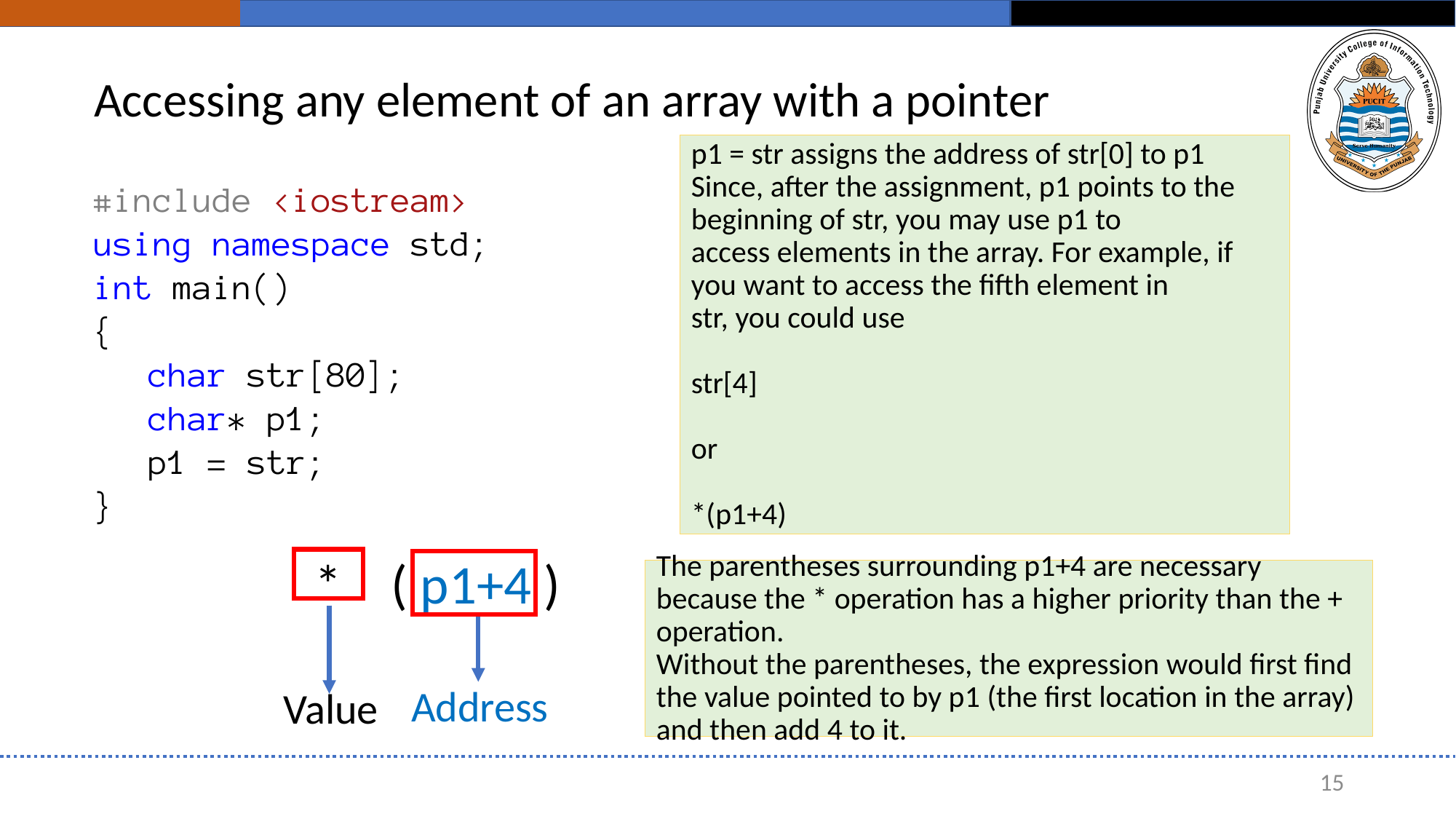

# Accessing any element of an array with a pointer
p1 = str assigns the address of str[0] to p1
Since, after the assignment, p1 points to the beginning of str, you may use p1 to
access elements in the array. For example, if you want to access the fifth element in
str, you could use

str[4]

or

*(p1+4)
#include <iostream>
using namespace std;
int main()
{
char str[80];
char* p1;
p1 = str;
}
*    ( p1+4 )

The parentheses surrounding p1+4 are necessary because the * operation has a higher priority than the + operation.
Without the parentheses, the expression would first find the value pointed to by p1 (the first location in the array) and then add 4 to it.
Address
Value
15